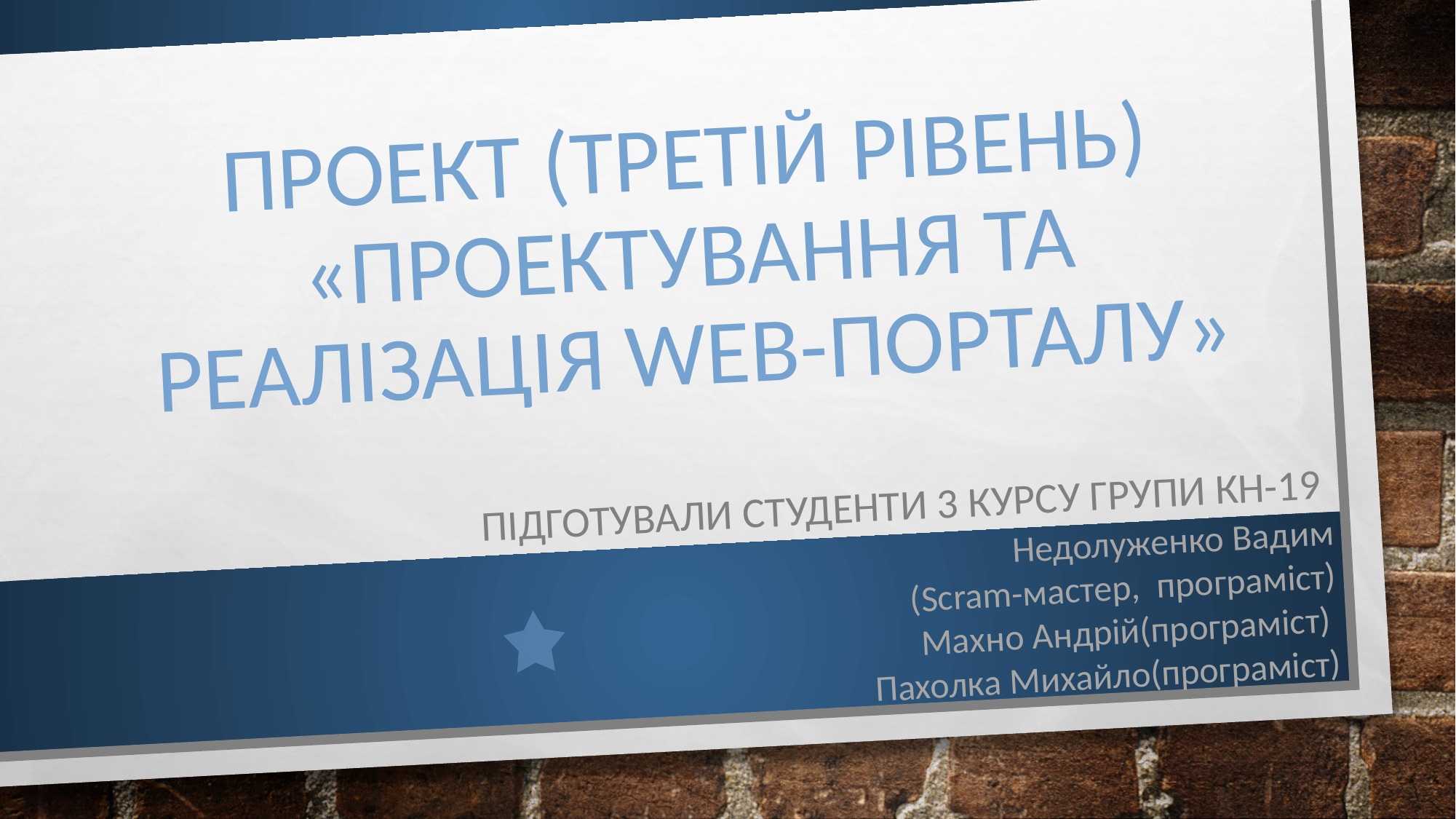

# Проект (третій рівень) «Проектування та реалізація Web-порталу»
Підготували студенти 3 курсу групи КН-19

Недолуженко Вадим
(Scram-мастер,  програміст)
Махно Андрій(програміст)
Пахолка Михайло(програміст)